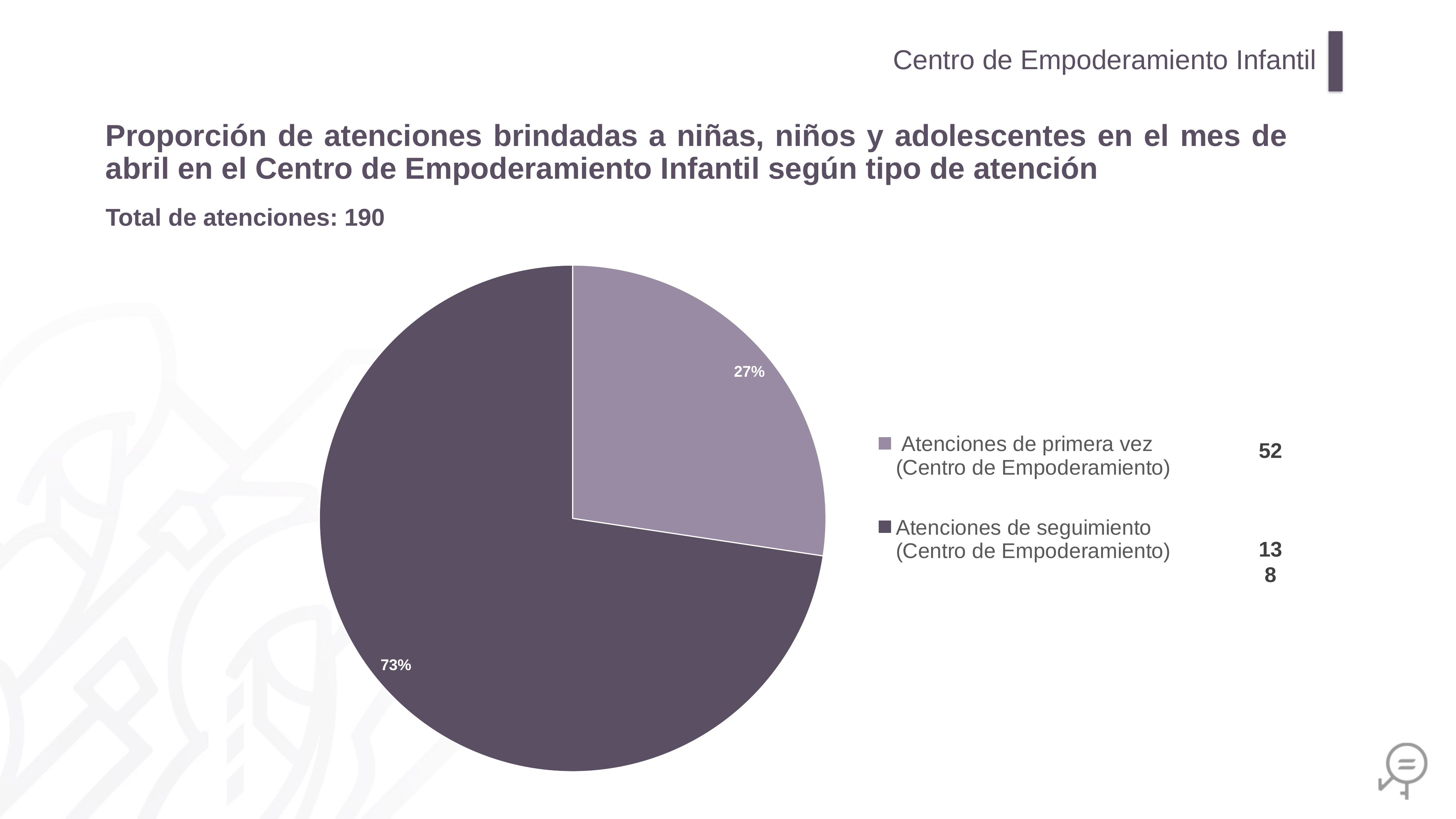

Centro de Empoderamiento Infantil
Proporción de atenciones brindadas a niñas, niños y adolescentes en el mes de abril en el Centro de Empoderamiento Infantil según tipo de atención
Total de atenciones: 190

### Chart

| Category |  |
|---|---|
|  Atenciones de primera vez (Centro de Empoderamiento) | 52.0 |
| Atenciones de seguimiento (Centro de Empoderamiento) | 138.0 |
52
138